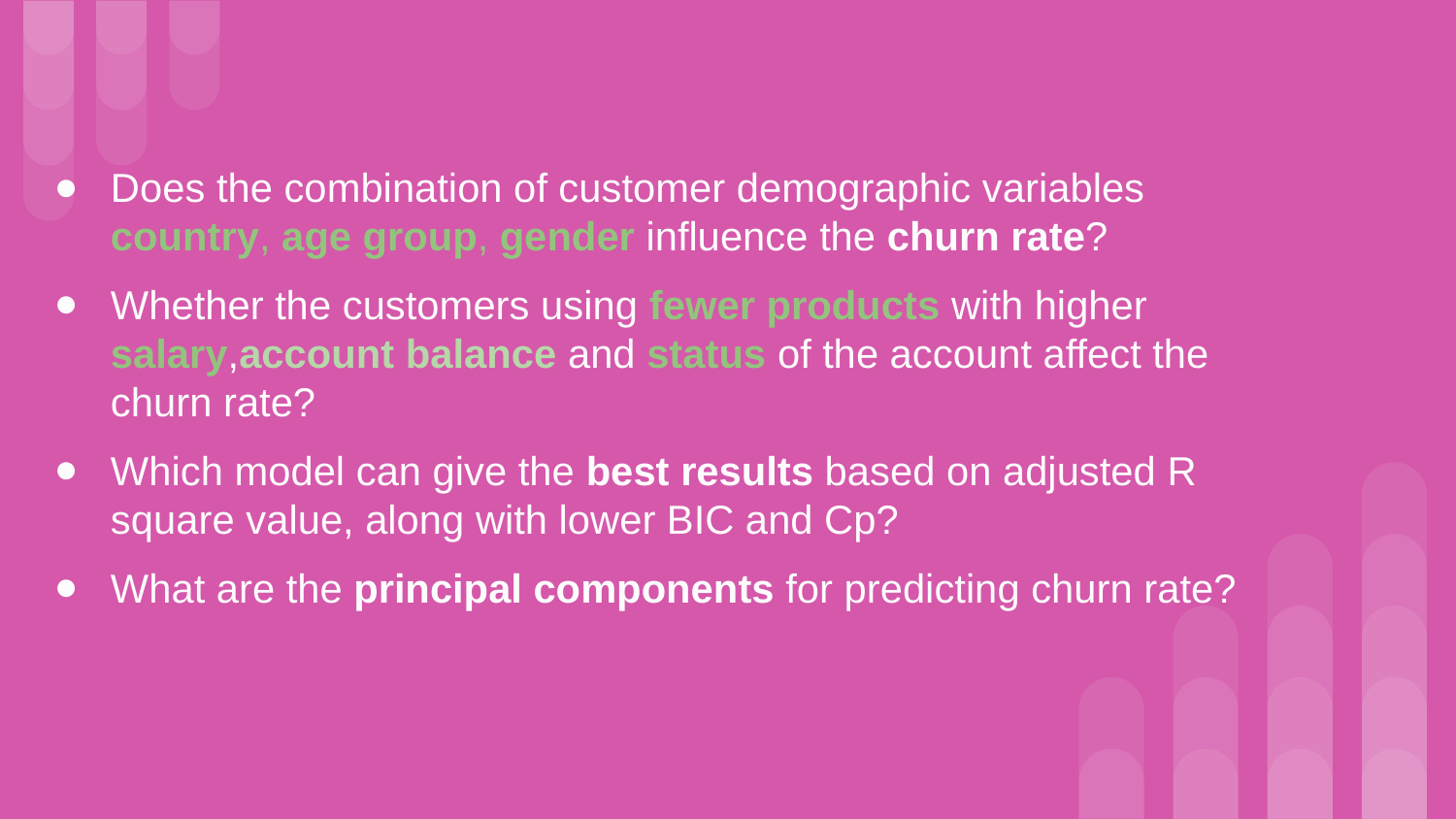

Does the combination of customer demographic variables country, age group, gender influence the churn rate?
Whether the customers using fewer products with higher salary,account balance and status of the account affect the churn rate?
Which model can give the best results based on adjusted R square value, along with lower BIC and Cp?
What are the principal components for predicting churn rate?